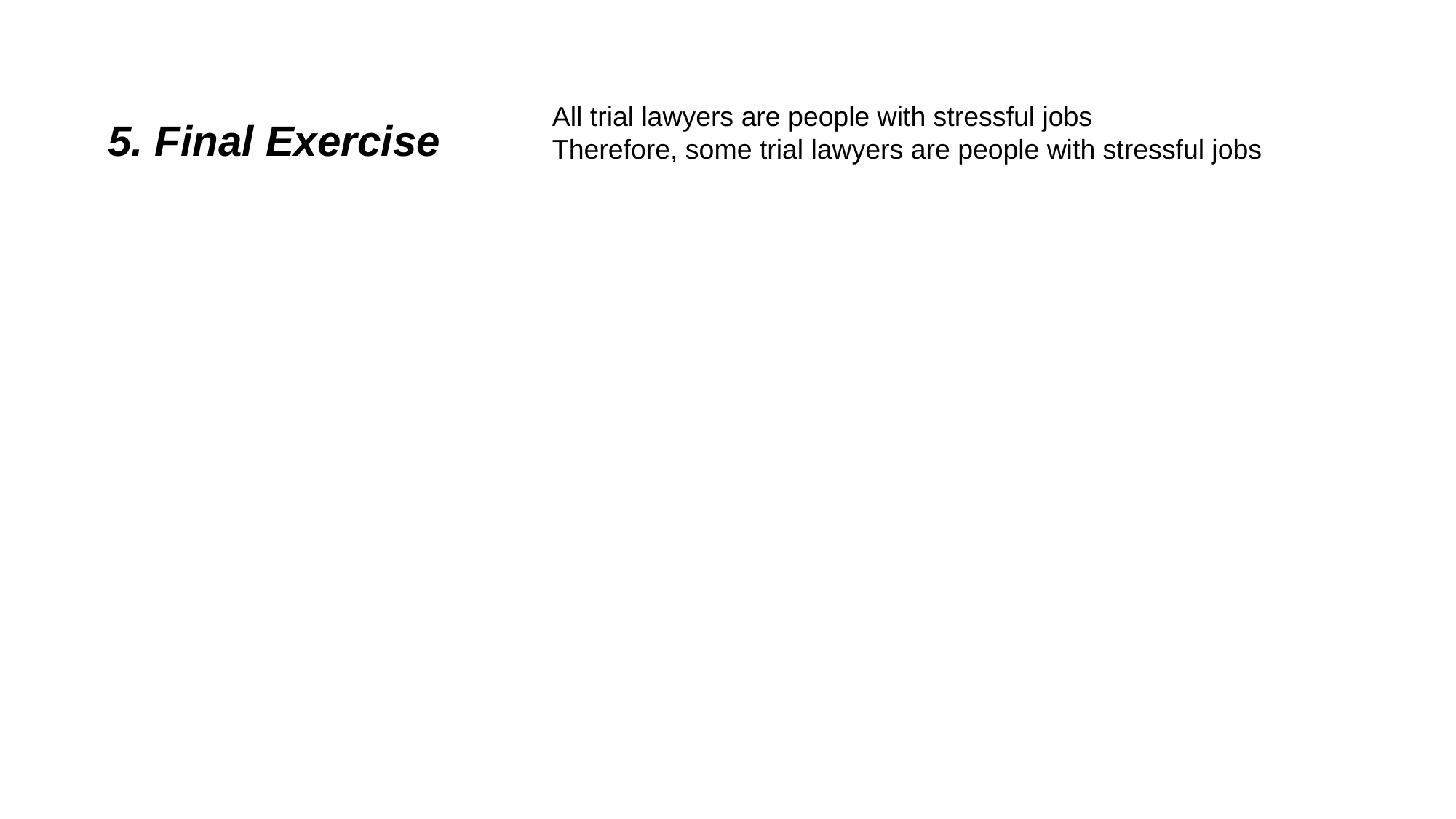

All trial lawyers are people with stressful jobs
Therefore, some trial lawyers are people with stressful jobs
5. Final Exercise